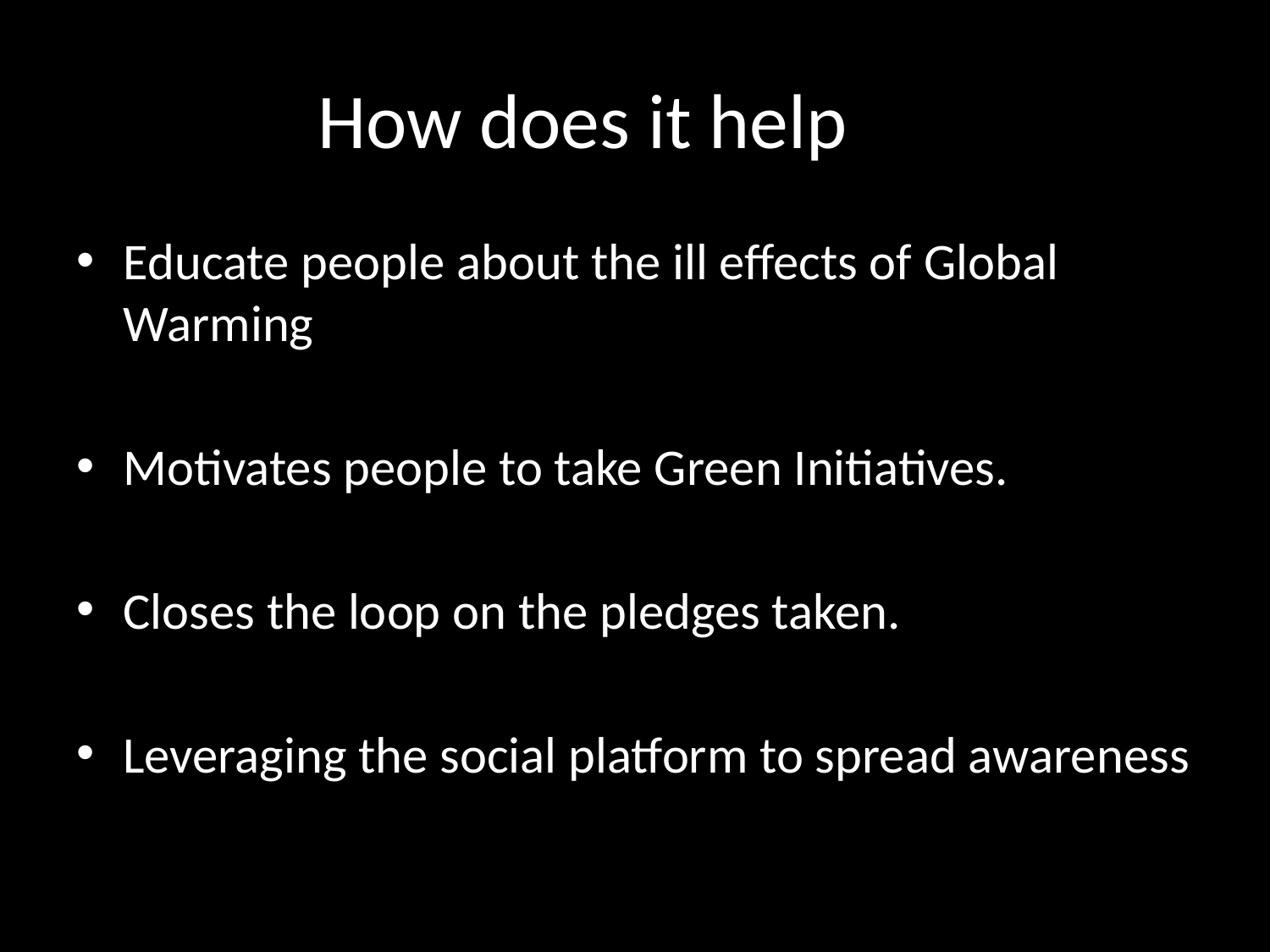

# How does it help
Educate people about the ill effects of Global Warming

Motivates people to take Green Initiatives.

Closes the loop on the pledges taken.

Leveraging the social platform to spread awareness